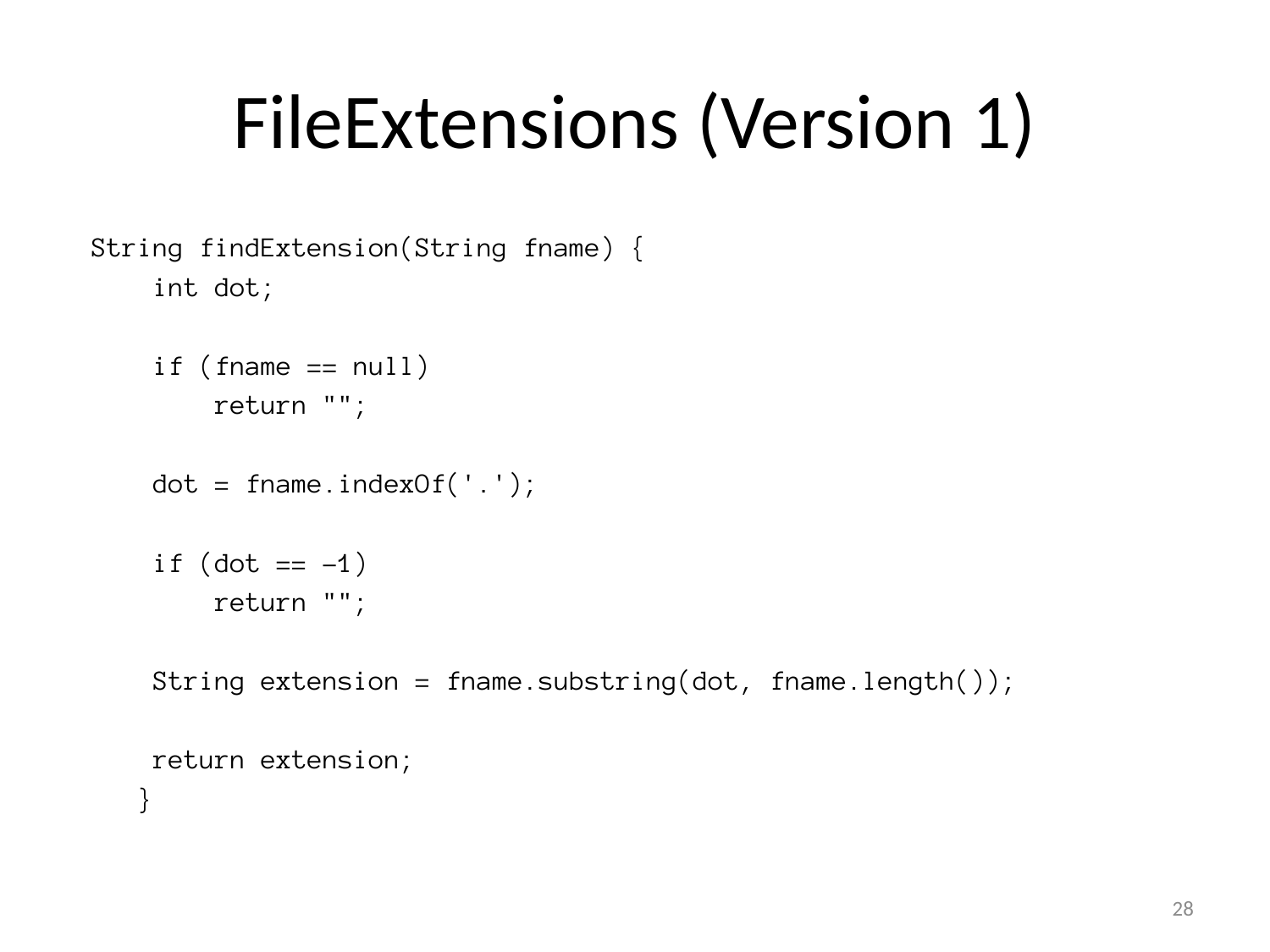

# FileExtensions (Version 1)
 String findExtension(String fname) {
     int dot;

     if (fname == null)
         return "";

     dot = fname.indexOf('.');

     if (dot == -1)
         return "";

     String extension = fname.substring(dot, fname.length());

     return extension;
    }
28